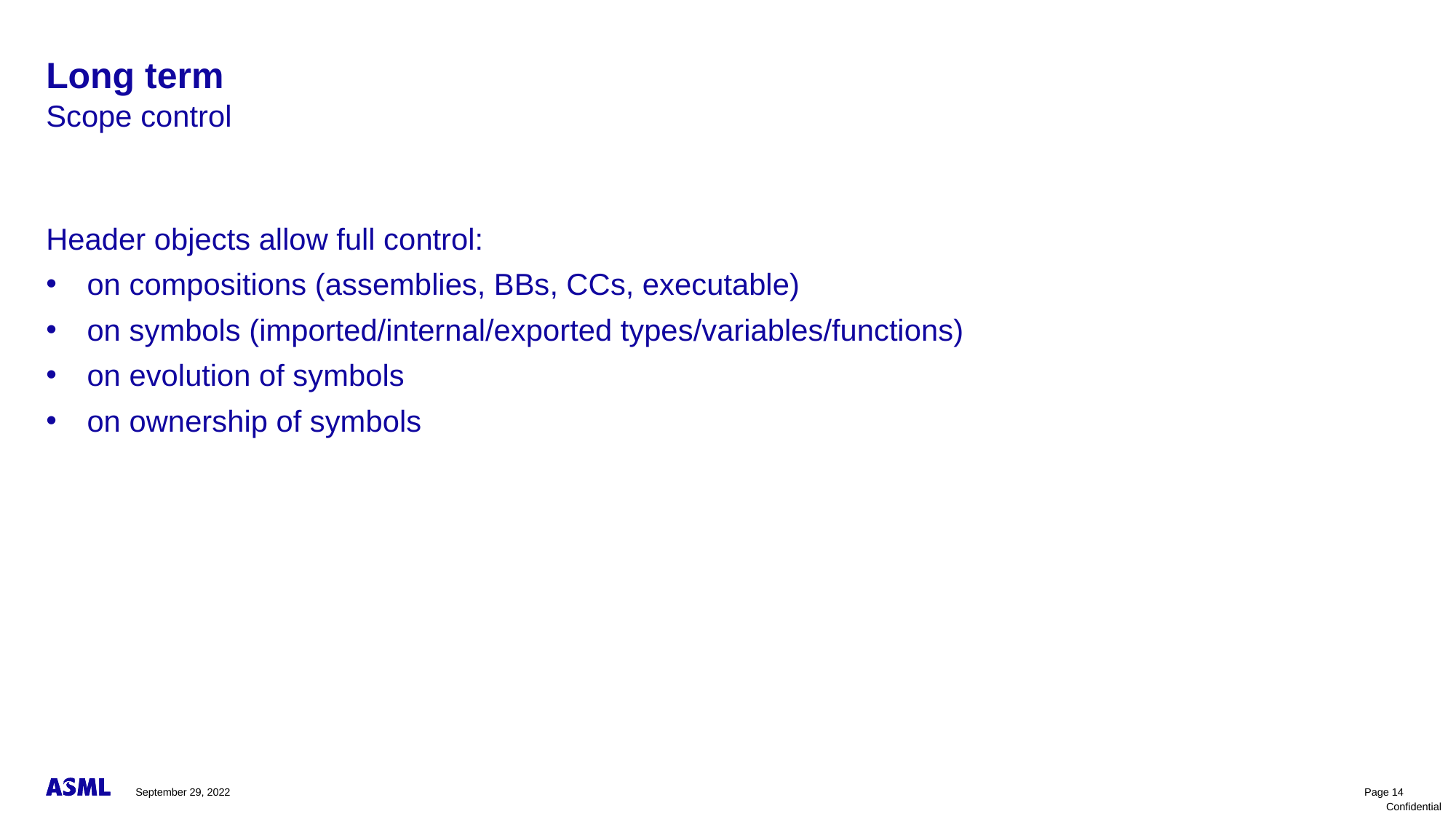

# Long term
Scope control
Header objects allow full control:
on compositions (assemblies, BBs, CCs, executable)
on symbols (imported/internal/exported types/variables/functions)
on evolution of symbols
on ownership of symbols
September 29, 2022
Page 14